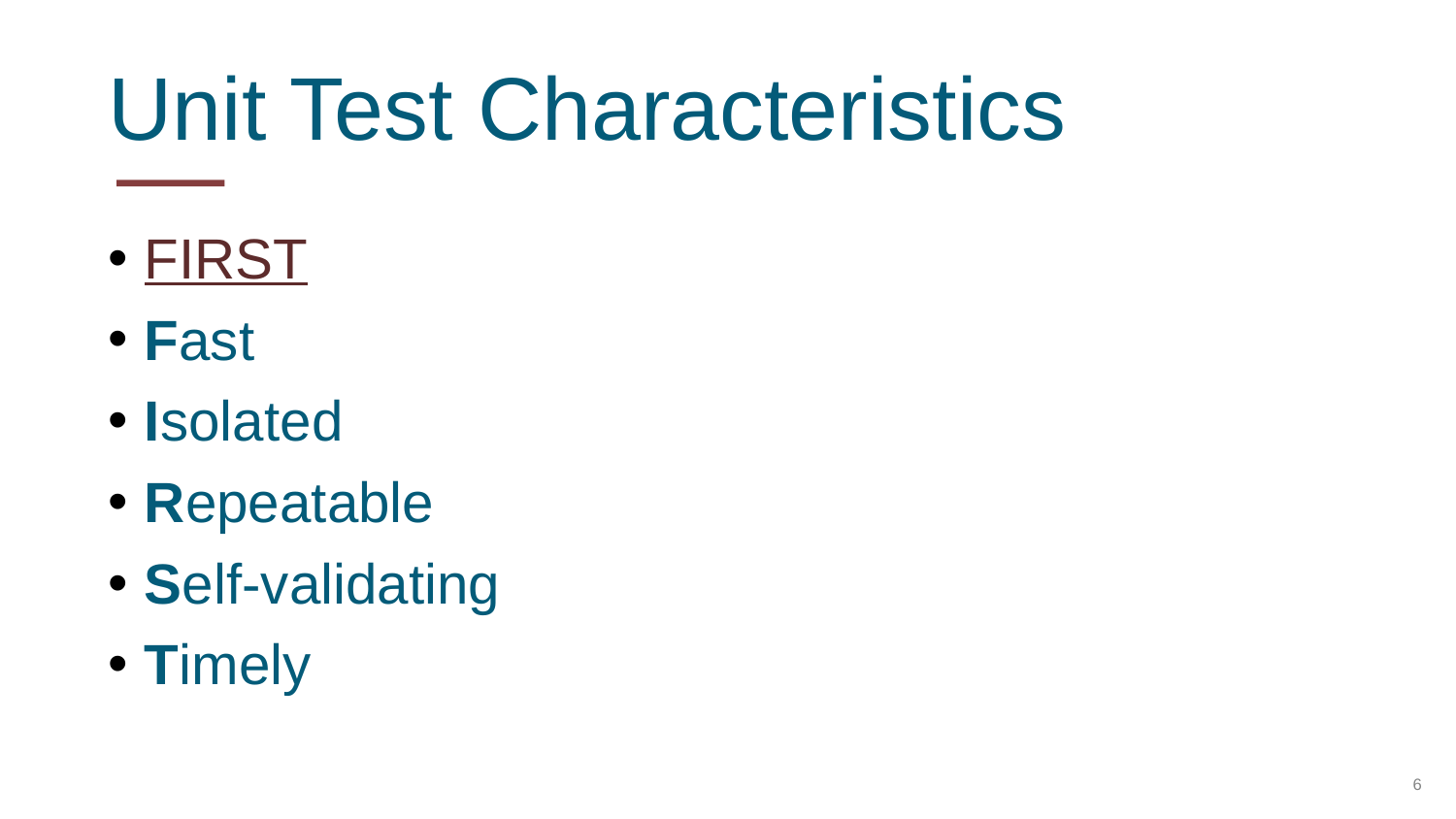

Unit Test Characteristics

FIRST
Fast
Isolated
Repeatable
Self-validating
Timely
6